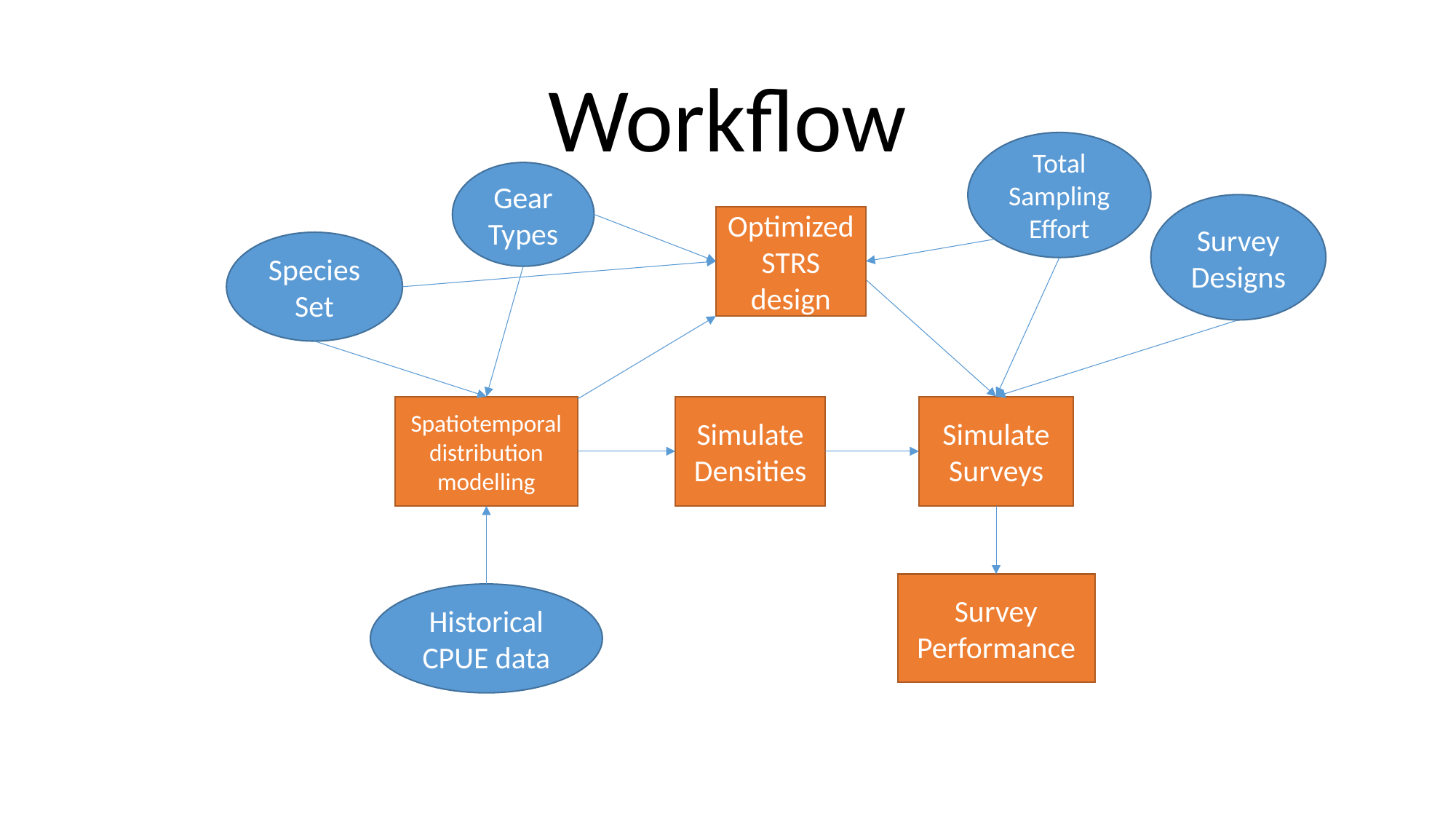

# Workflow
Total Sampling Effort
Gear Types
Survey Designs
Optimized STRS design
Species Set
Spatiotemporal distribution modelling
Simulate Densities
Simulate Surveys
Survey Performance
Historical CPUE data